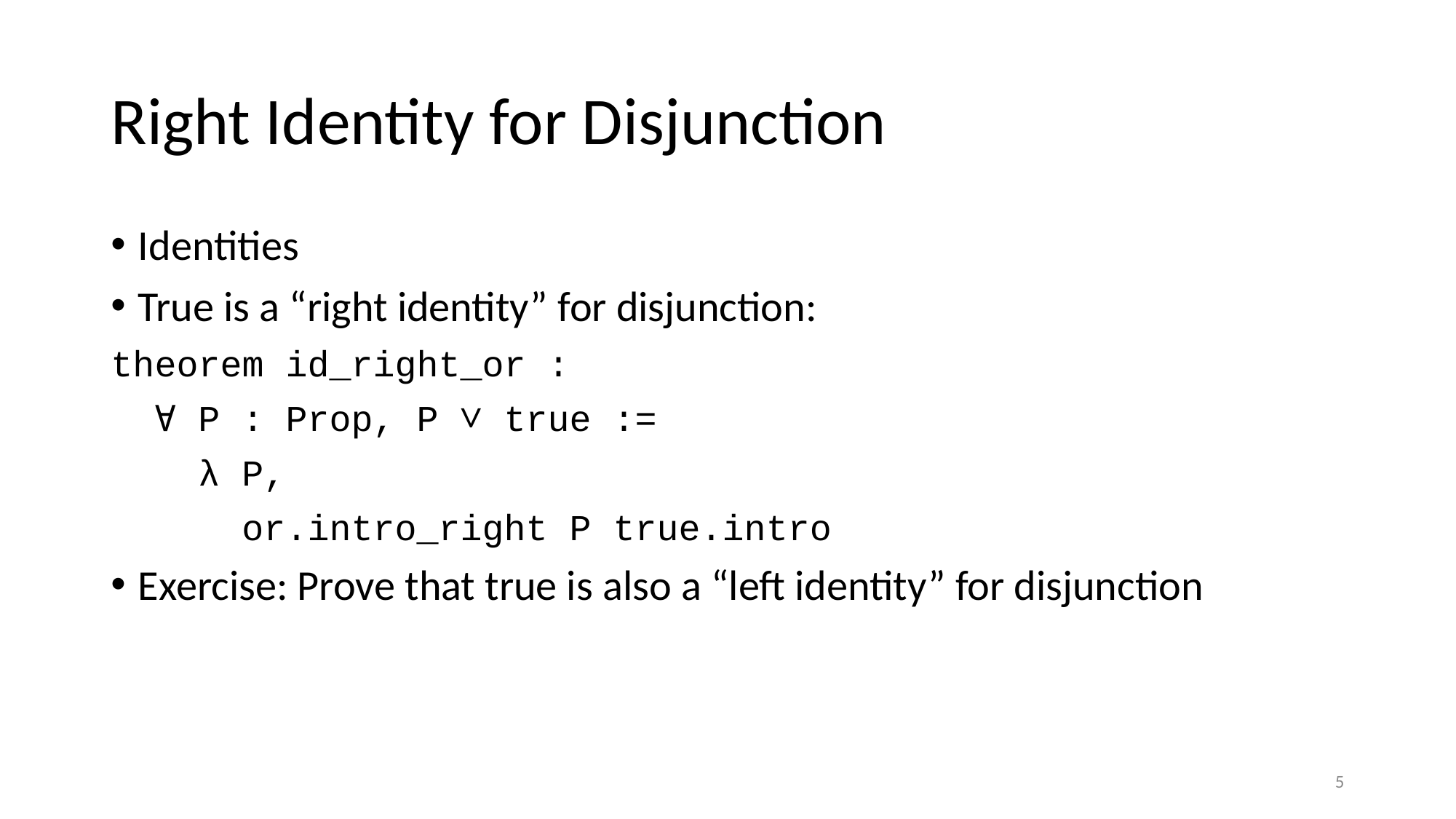

# Right Identity for Disjunction
Identities
True is a “right identity” for disjunction:
theorem id_right_or :
  ∀ P : Prop, P ∨ true :=
    λ P,
      or.intro_right P true.intro
Exercise: Prove that true is also a “left identity” for disjunction

5